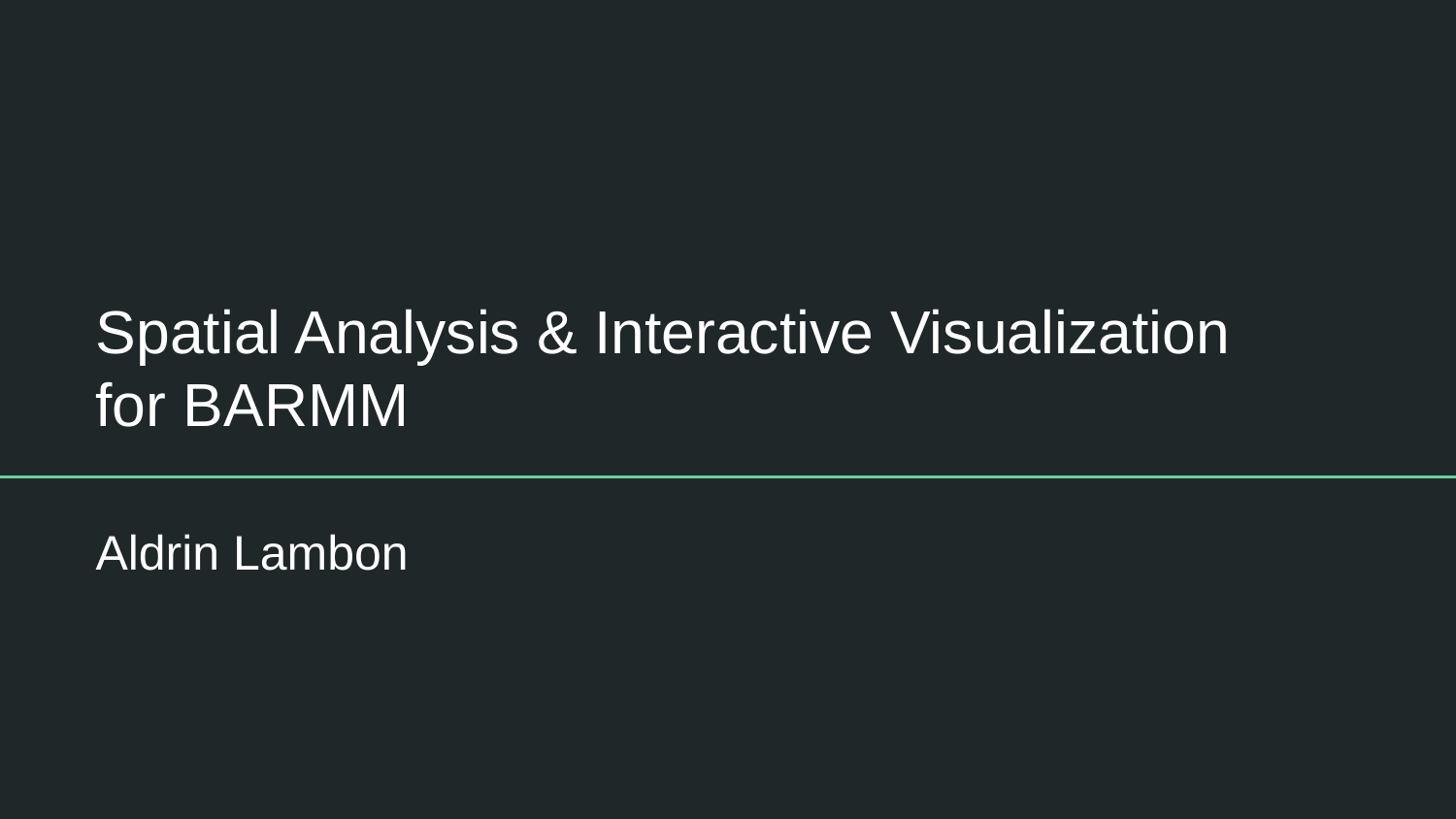

# Spatial Analysis & Interactive Visualization
for BARMM
Aldrin Lambon